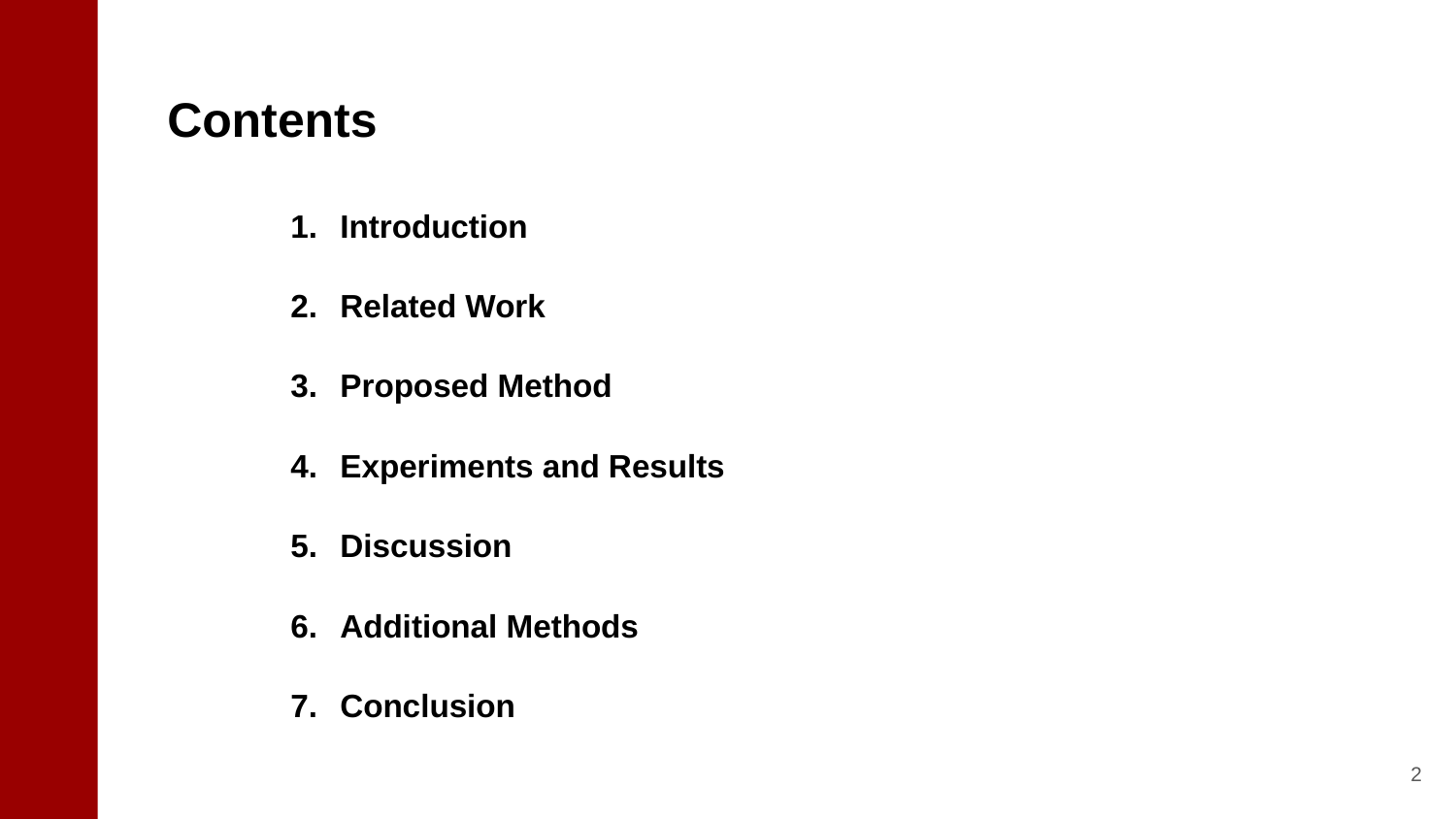

Contents
Introduction

Related Work

Proposed Method

Experiments and Results

Discussion

Additional Methods

Conclusion
2